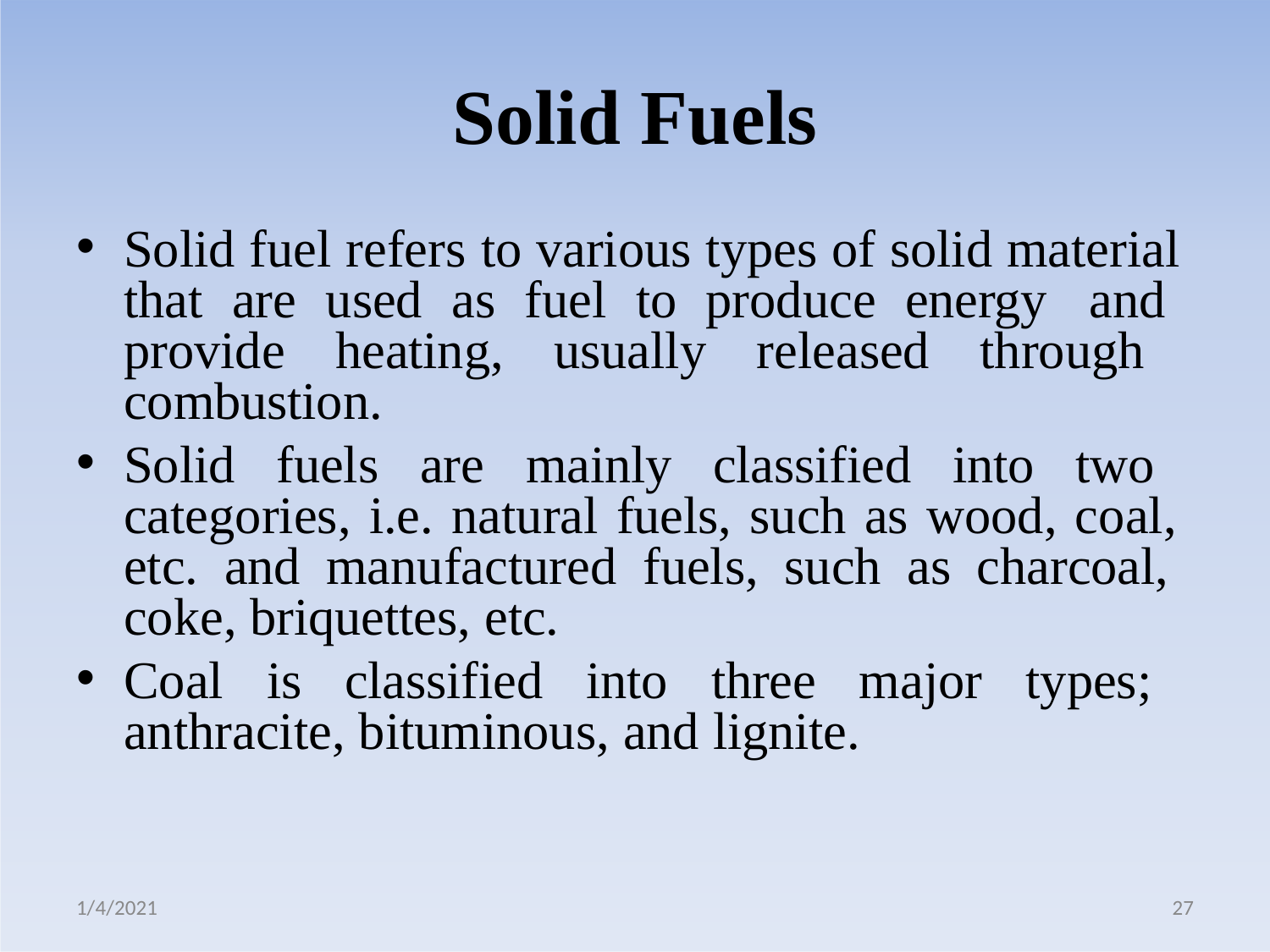

# Solid Fuels
Solid fuel refers to various types of solid material  that are used as fuel to produce energy and  provide heating, usually released through  combustion.
Solid fuels are mainly classified into two  categories, i.e. natural fuels, such as wood, coal,  etc. and manufactured fuels, such as charcoal,  coke, briquettes, etc.
Coal is classified into three major types;  anthracite, bituminous, and lignite.
1/4/2021
27